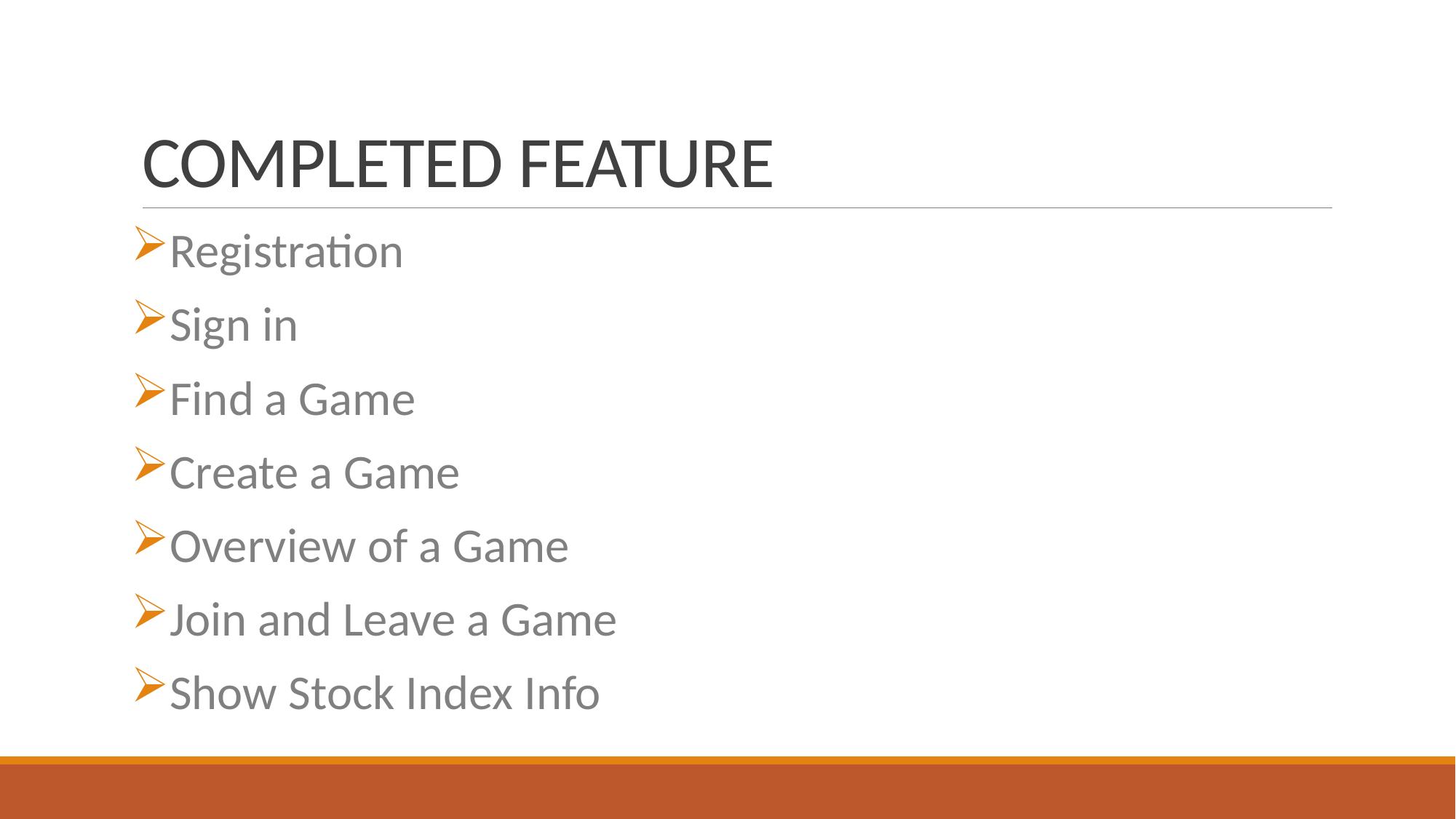

# COMPLETED FEATURE
Registration
Sign in
Find a Game
Create a Game
Overview of a Game
Join and Leave a Game
Show Stock Index Info